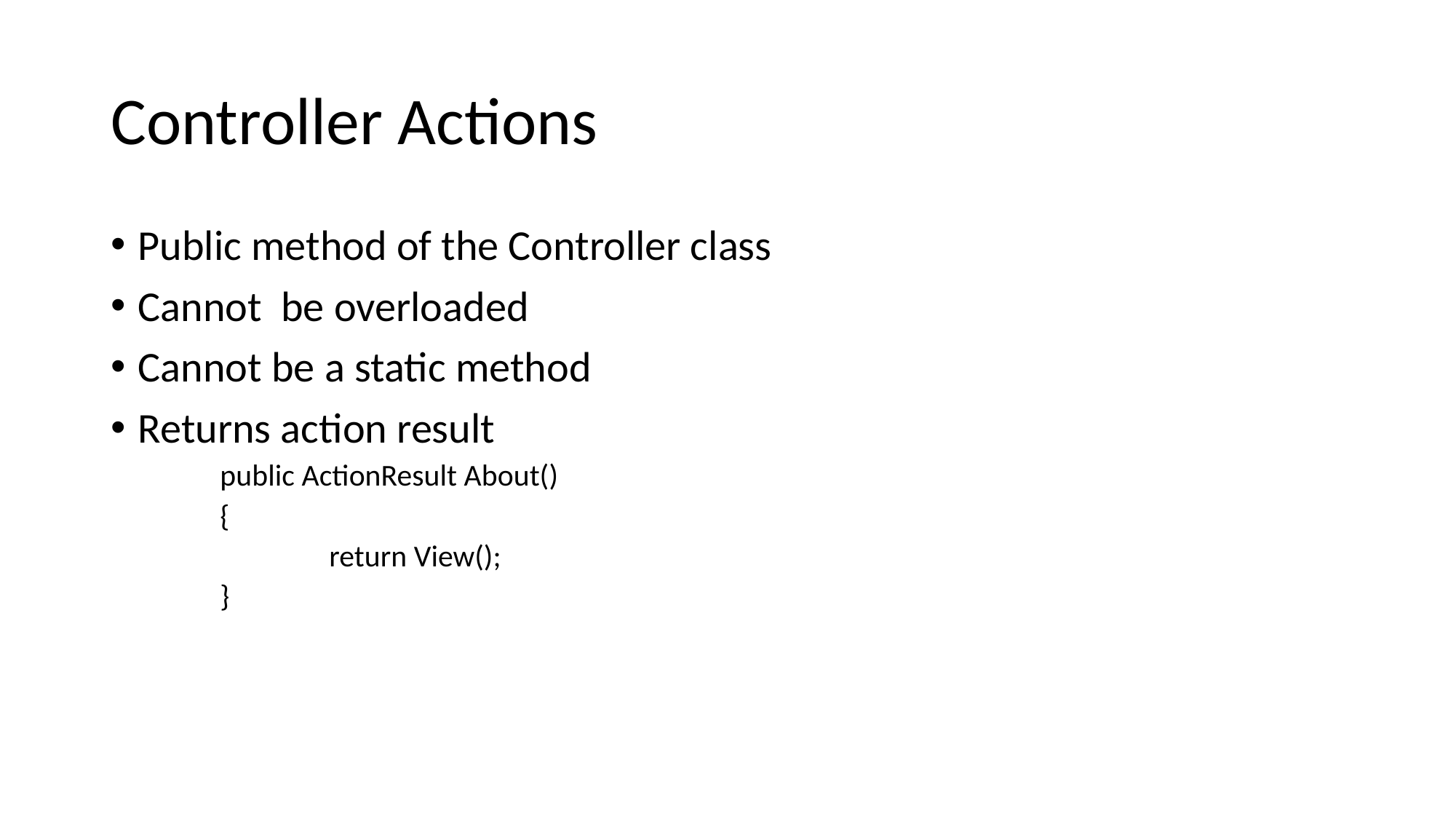

# Controller Actions
Public method of the Controller class
Cannot  be overloaded
Cannot be a static method
Returns action result
public ActionResult About()
{
	return View();
}